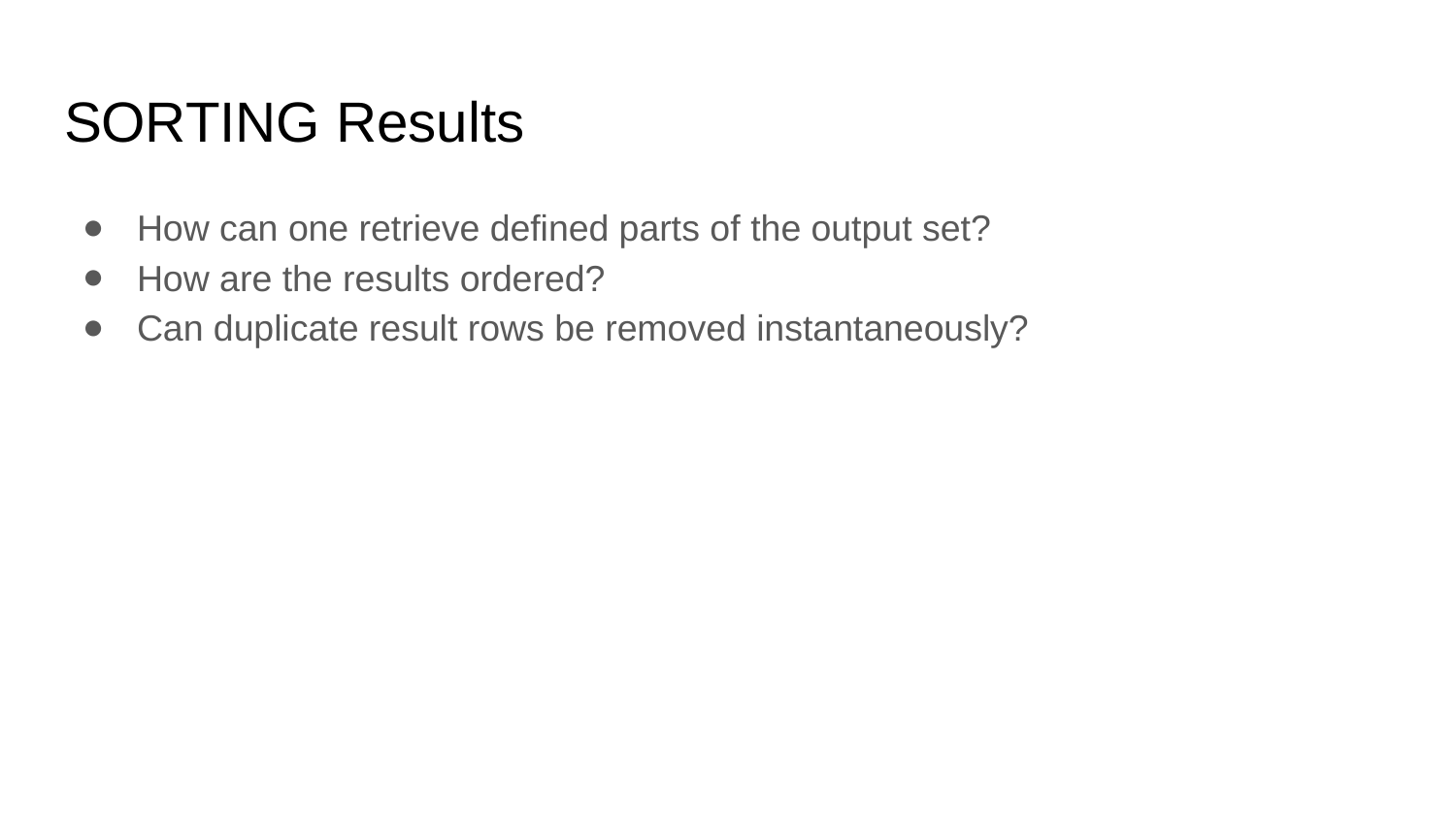

# SORTING Results
How can one retrieve defined parts of the output set?
How are the results ordered?
Can duplicate result rows be removed instantaneously?